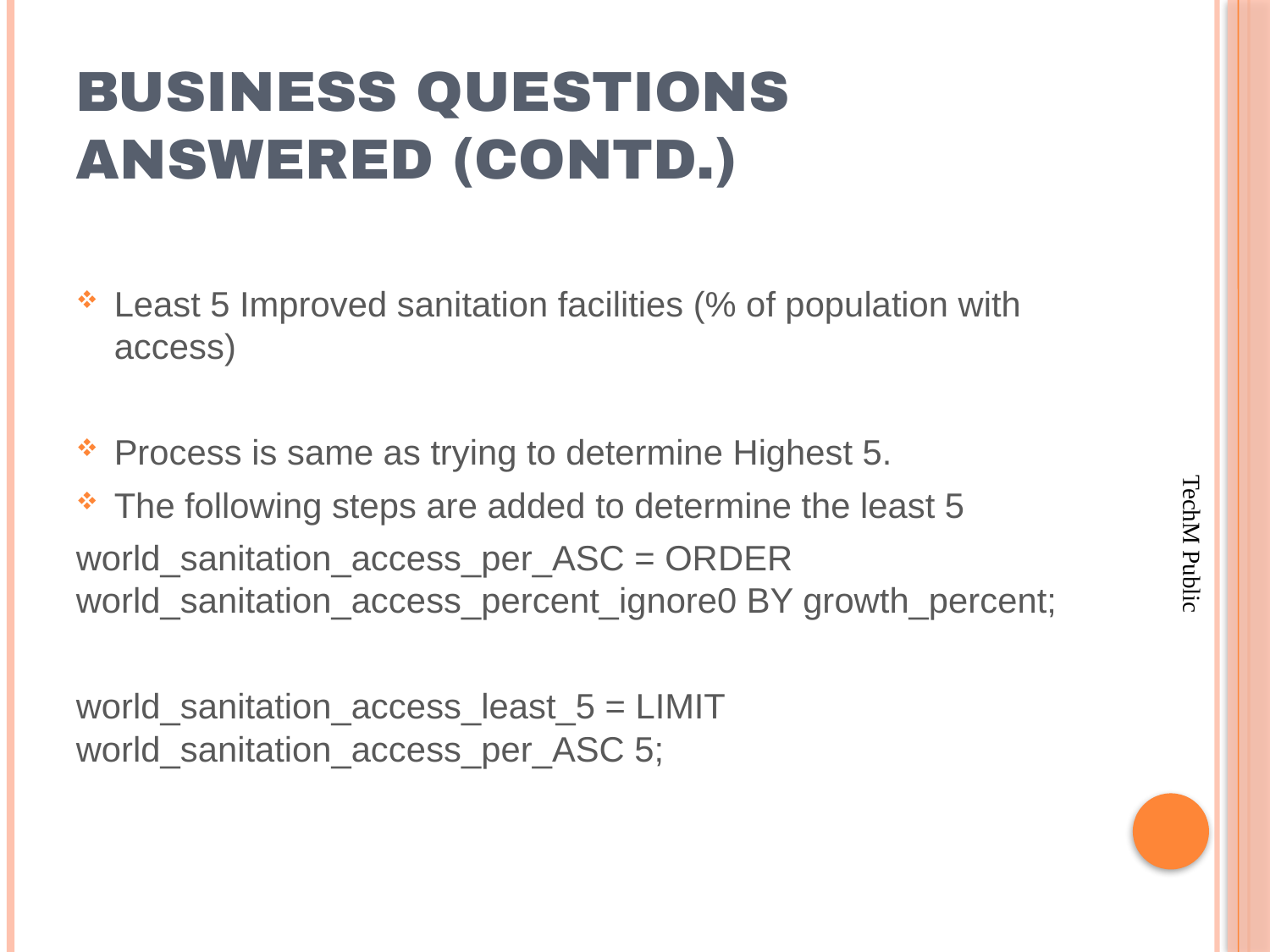

# Business Questions Answered (contd.)

Least 5 Improved sanitation facilities (% of population with access)

Process is same as trying to determine Highest 5.
The following steps are added to determine the least 5
world_sanitation_access_per_ASC = ORDER world_sanitation_access_percent_ignore0 BY growth_percent;

world_sanitation_access_least_5 = LIMIT world_sanitation_access_per_ASC 5;
TechM Public